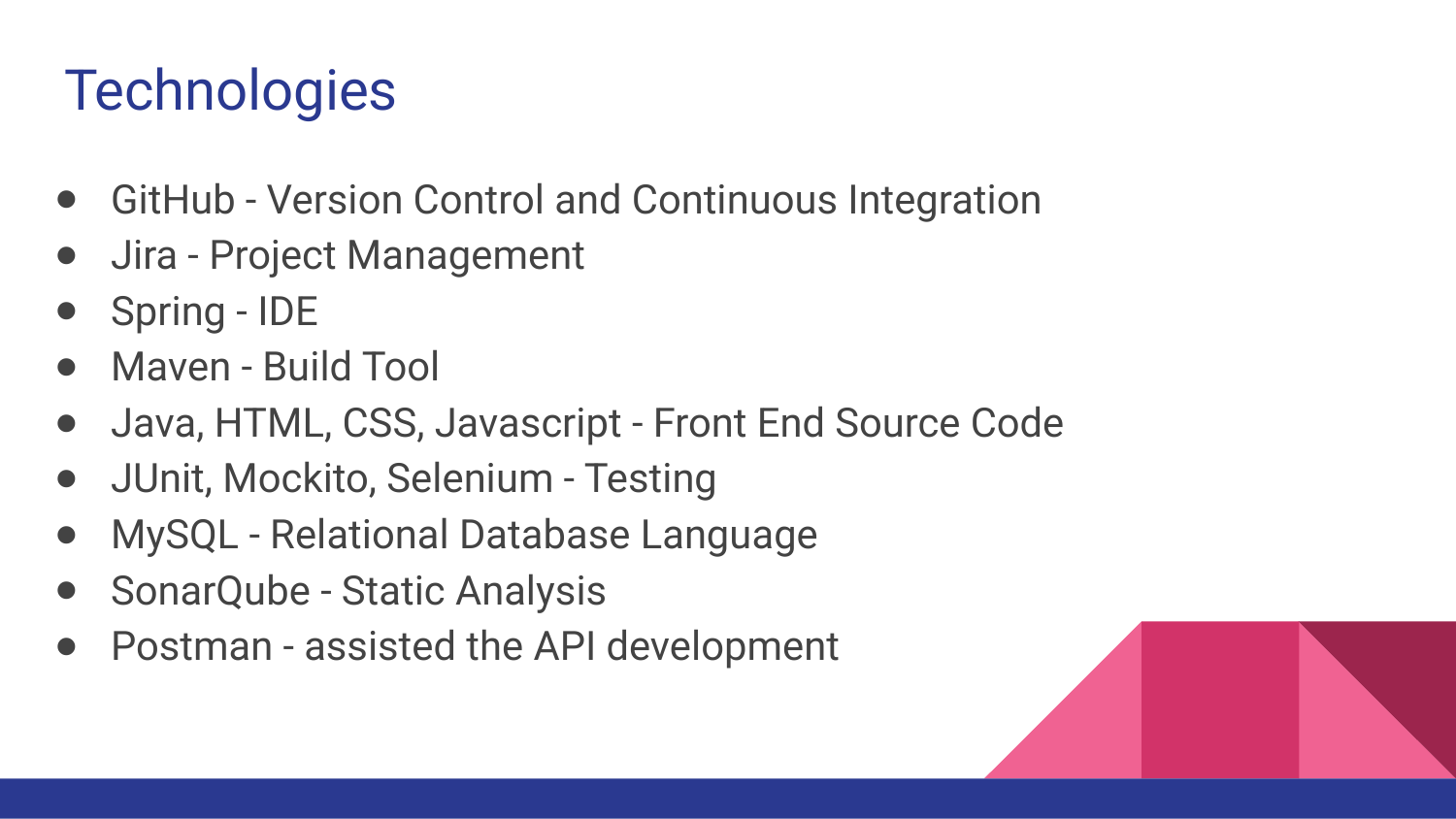

# Technologies
GitHub - Version Control and Continuous Integration
Jira - Project Management
Spring - IDE
Maven - Build Tool
Java, HTML, CSS, Javascript - Front End Source Code
JUnit, Mockito, Selenium - Testing
MySQL - Relational Database Language
SonarQube - Static Analysis
Postman - assisted the API development